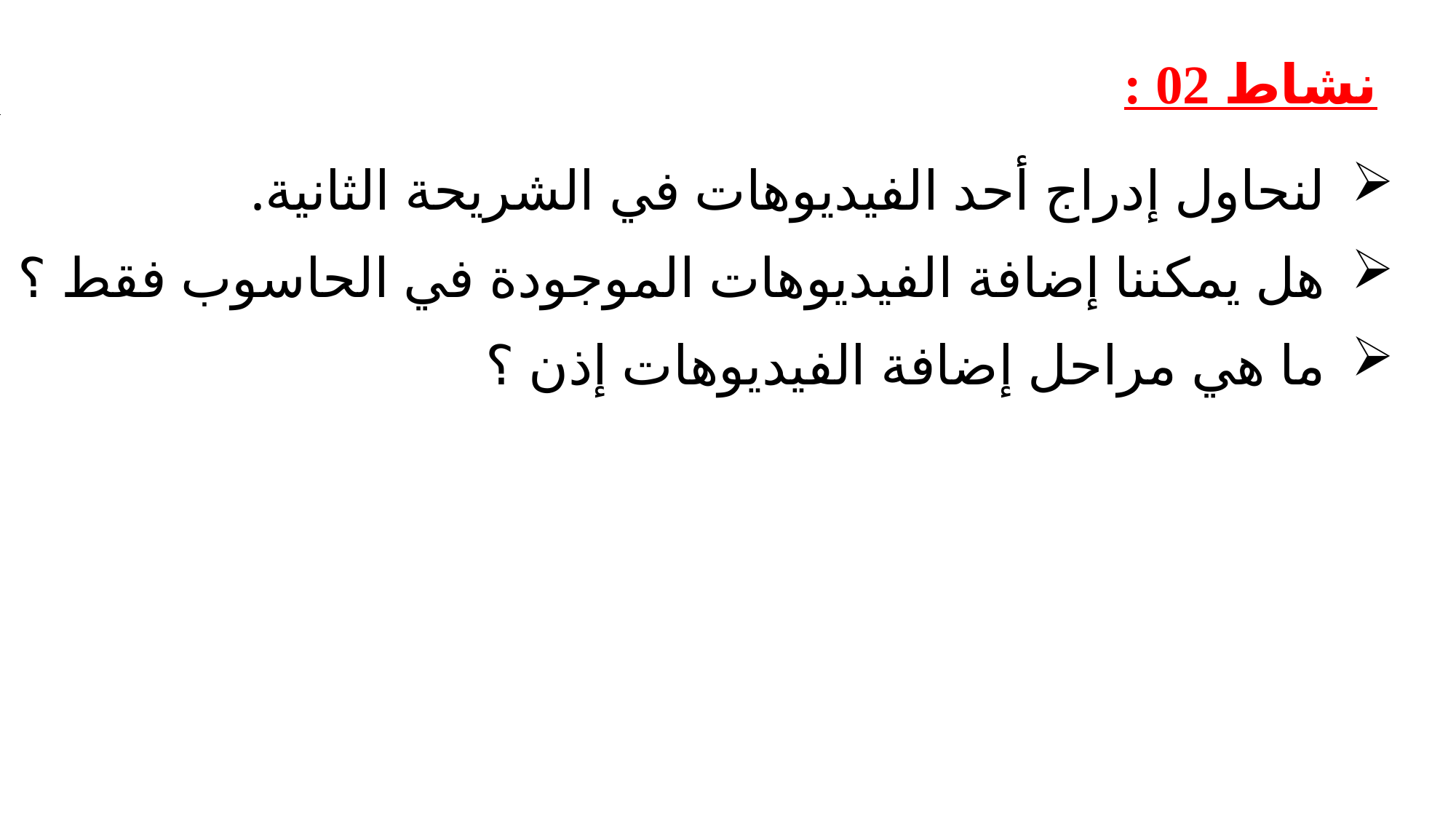

نشاط 02 :

لنحاول إدراج أحد الفيديوهات في الشريحة الثانية.
	هل يمكننا إضافة الفيديوهات الموجودة في الحاسوب فقط ؟
	ما هي مراحل إضافة الفيديوهات إذن ؟